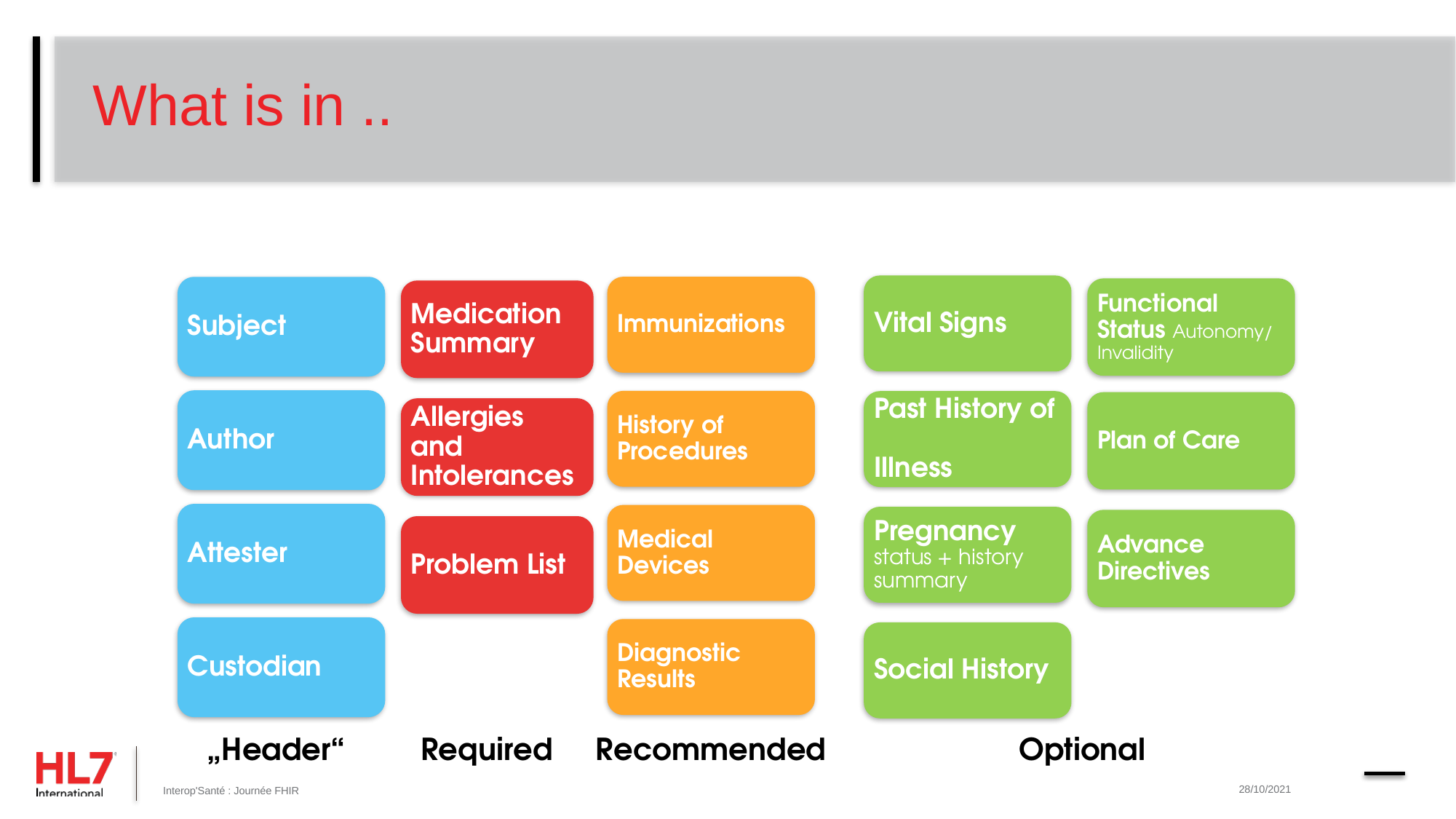

# What is in ..
Vital Signs
Past History of
Illness
Pregnancy
status + history summary
Social History
Immunizations
History of
Procedures
Medical Devices
Diagnostic Results
Subject
Author
Attester
Custodian
Functional Status Autonomy/ Invalidity
Plan of Care
Advance Directives
Medication
Summary
Allergies and
Intolerances
Problem List
„Header“
Required
Recommended
Optional
Interop'Santé : Journée FHIR
28/10/2021